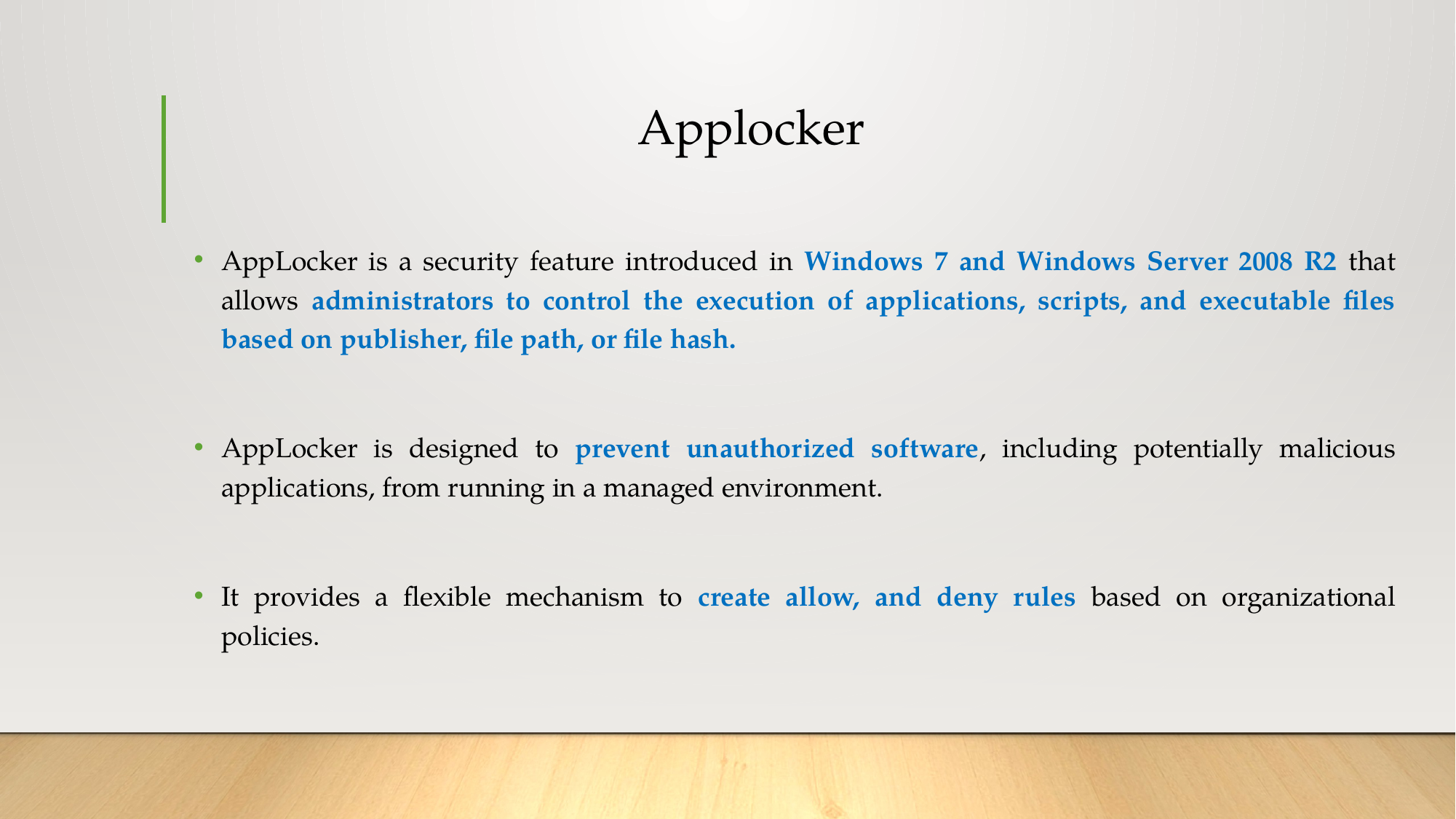

# Applocker

AppLocker is a security feature introduced in Windows 7 and Windows Server 2008 R2 that allows administrators to control the execution of applications, scripts, and executable files based on publisher, file path, or file hash.

AppLocker is designed to prevent unauthorized software, including potentially malicious applications, from running in a managed environment.

It provides a flexible mechanism to create allow, and deny rules based on organizational policies.